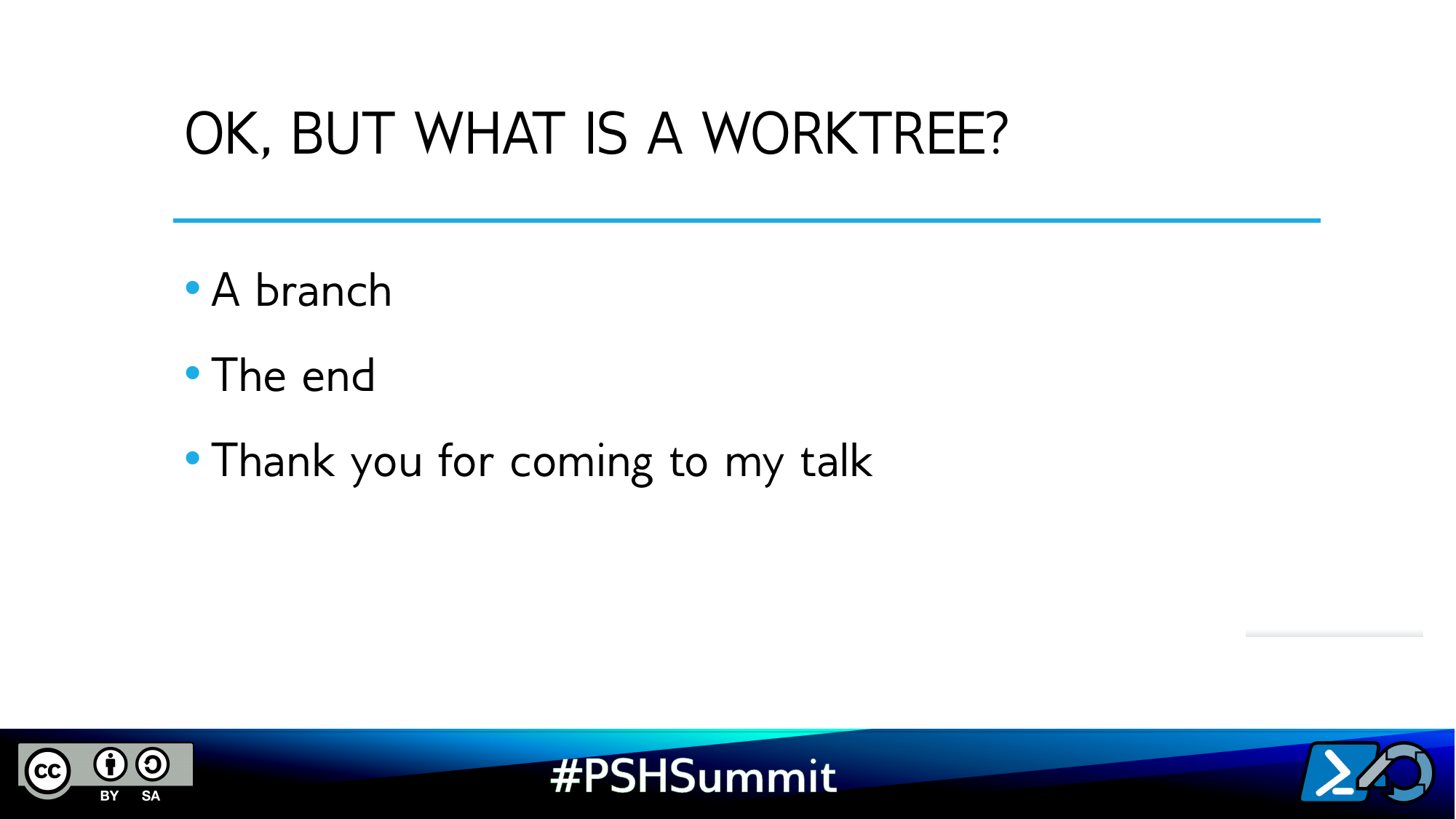

# Ok, but What is a worktree?
A branch
The end
Thank you for coming to my talk